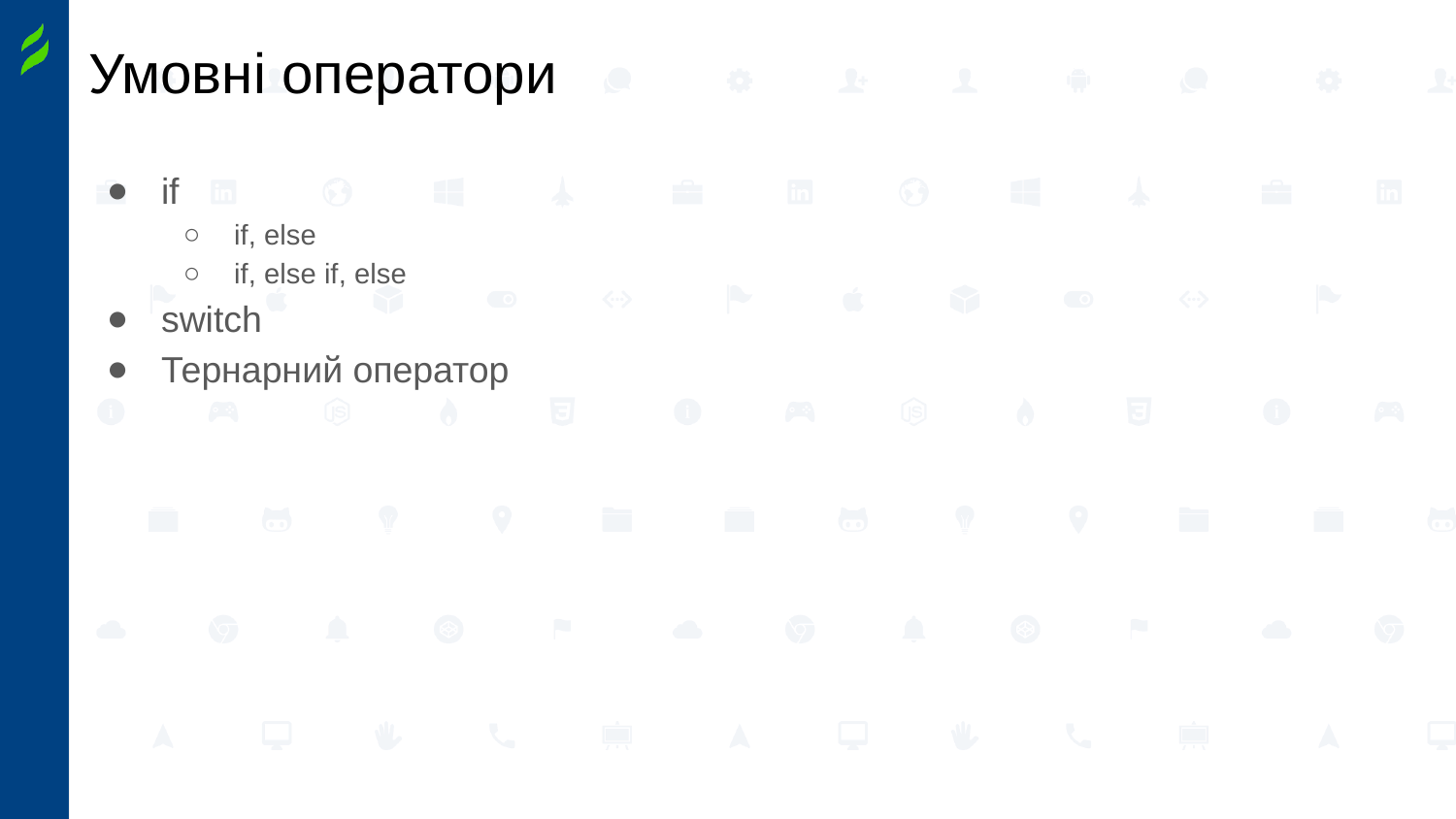

# Умовні оператори
if
if, else
if, else if, else
switch
Тернарний оператор